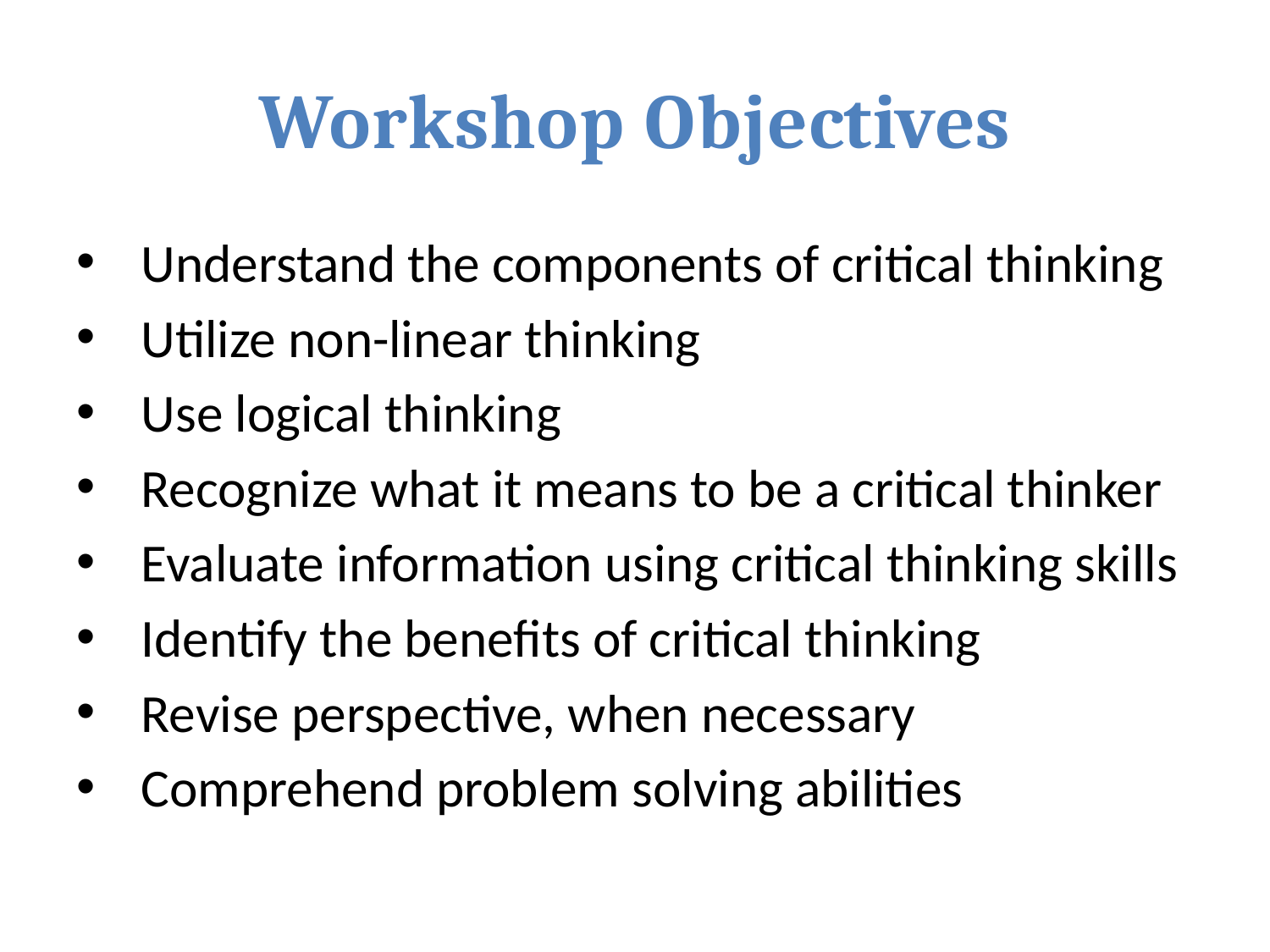

# Workshop Objectives
Understand the components of critical thinking
Utilize non-linear thinking
Use logical thinking
Recognize what it means to be a critical thinker
Evaluate information using critical thinking skills
Identify the benefits of critical thinking
Revise perspective, when necessary
Comprehend problem solving abilities